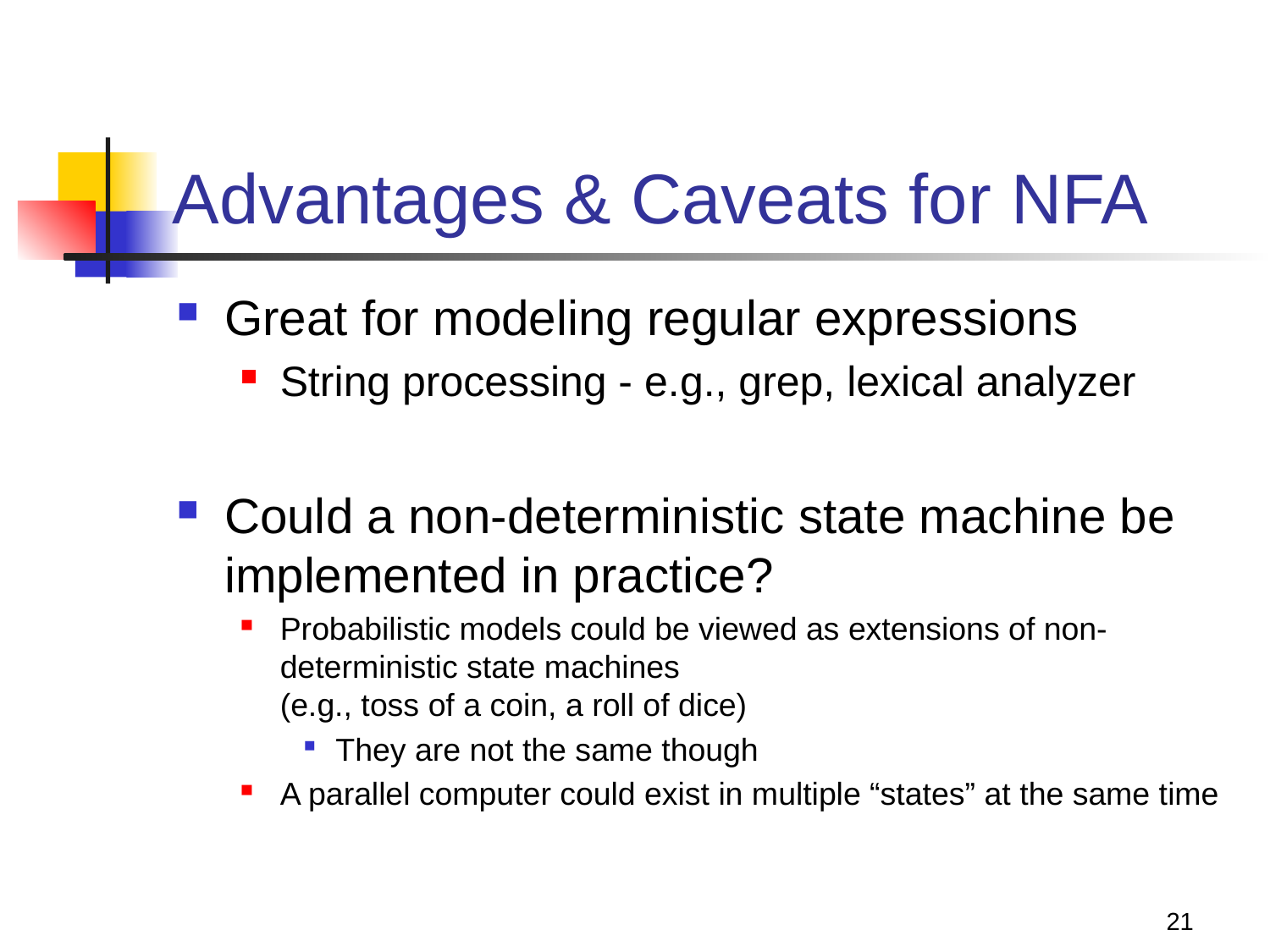

# Advantages & Caveats for NFA
Great for modeling regular expressions
String processing - e.g., grep, lexical analyzer

Could a non-deterministic state machine be implemented in practice?
Probabilistic models could be viewed as extensions of non-deterministic state machines
(e.g., toss of a coin, a roll of dice)
They are not the same though
A parallel computer could exist in multiple “states” at the same time
21